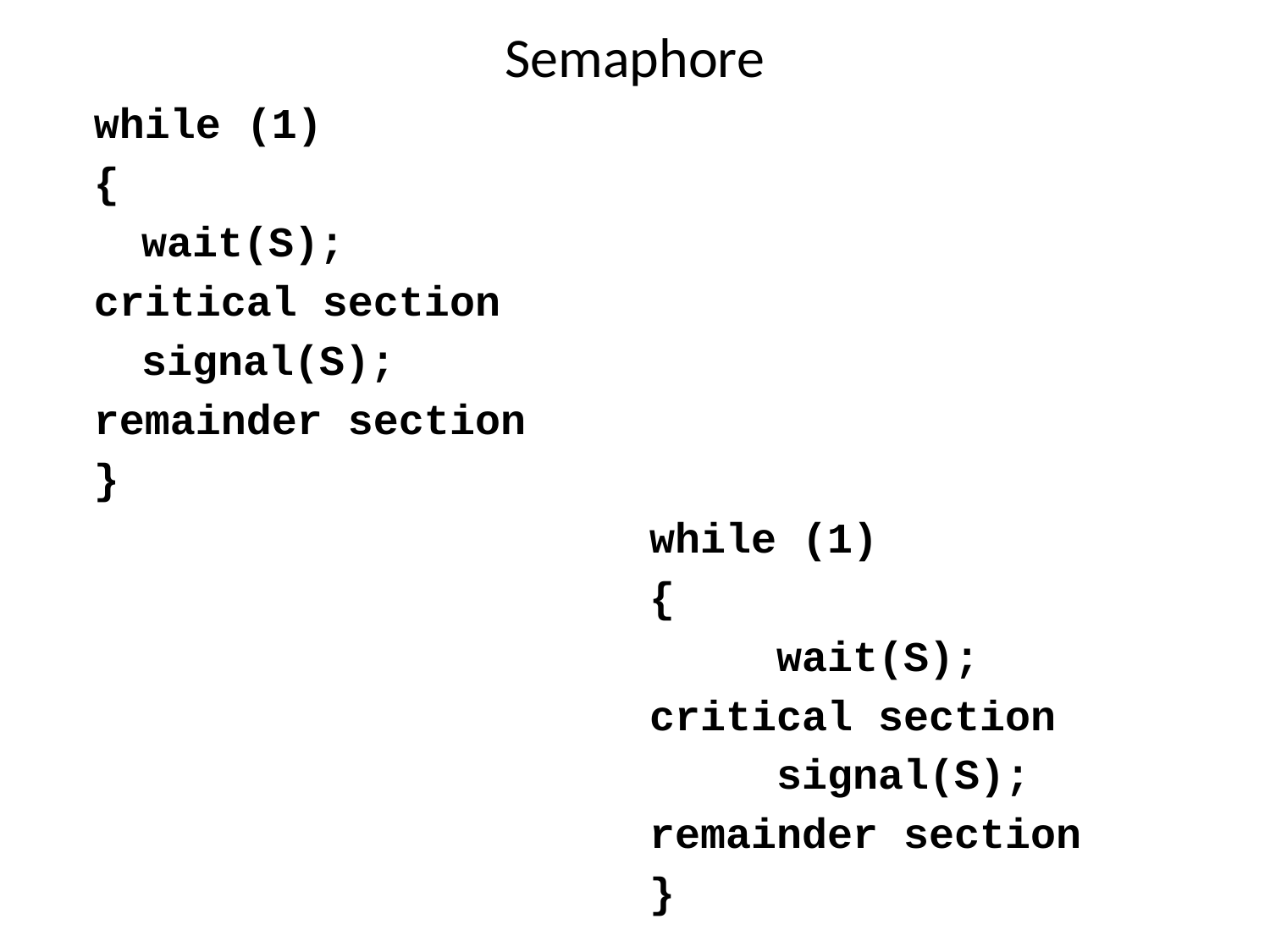

# Semaphore
while (1)
{
	wait(S);
critical section
 	signal(S);
remainder section
}
					while (1)
					{
						wait(S);
	 				critical section
 						signal(S);
	 				remainder section
					}